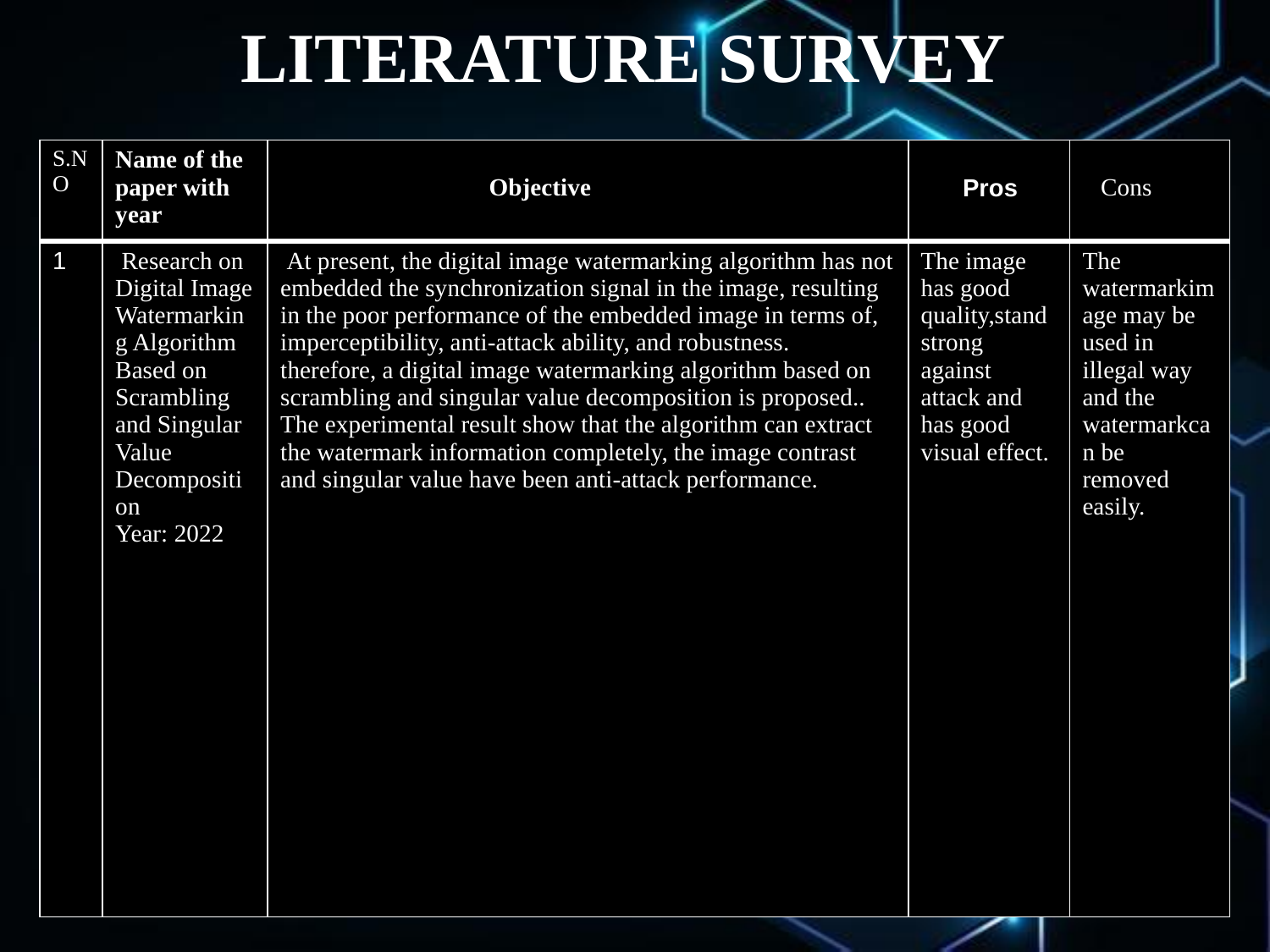

# LITERATURE SURVEY
| S.NO | Name of the paper with year | Objective | Pros | Cons |
| --- | --- | --- | --- | --- |
| 1 | Research on Digital Image Watermarking Algorithm Based on Scrambling and Singular Value Decomposition  Year: 2022 | At present, the digital image watermarking algorithm has not embedded the synchronization signal in the image, resulting in the poor performance of the embedded image in terms of, imperceptibility, anti-attack ability, and robustness. therefore, a digital image watermarking algorithm based on scrambling and singular value decomposition is proposed.. The experimental result show that the algorithm can extract the watermark information completely, the image contrast and singular value have been anti-attack performance. | The image has good quality,stand strong against attack and has good visual effect. | The watermarkimage may be used in illegal way and the watermarkcan be removed easily. |